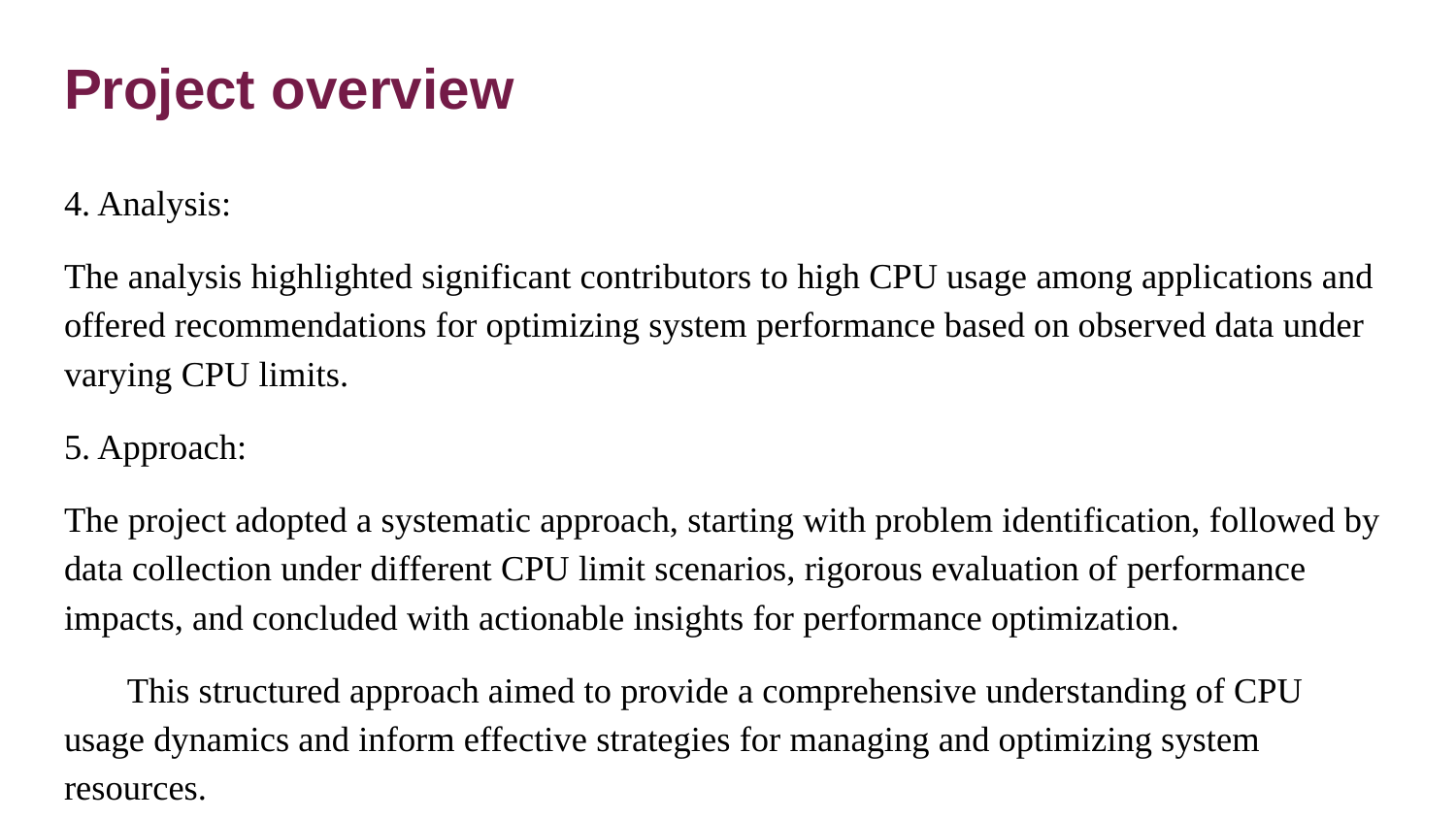

# Project overview
4. Analysis:
The analysis highlighted significant contributors to high CPU usage among applications and offered recommendations for optimizing system performance based on observed data under varying CPU limits.
5. Approach:
The project adopted a systematic approach, starting with problem identification, followed by data collection under different CPU limit scenarios, rigorous evaluation of performance impacts, and concluded with actionable insights for performance optimization.
       This structured approach aimed to provide a comprehensive understanding of CPU usage dynamics and inform effective strategies for managing and optimizing system resources.